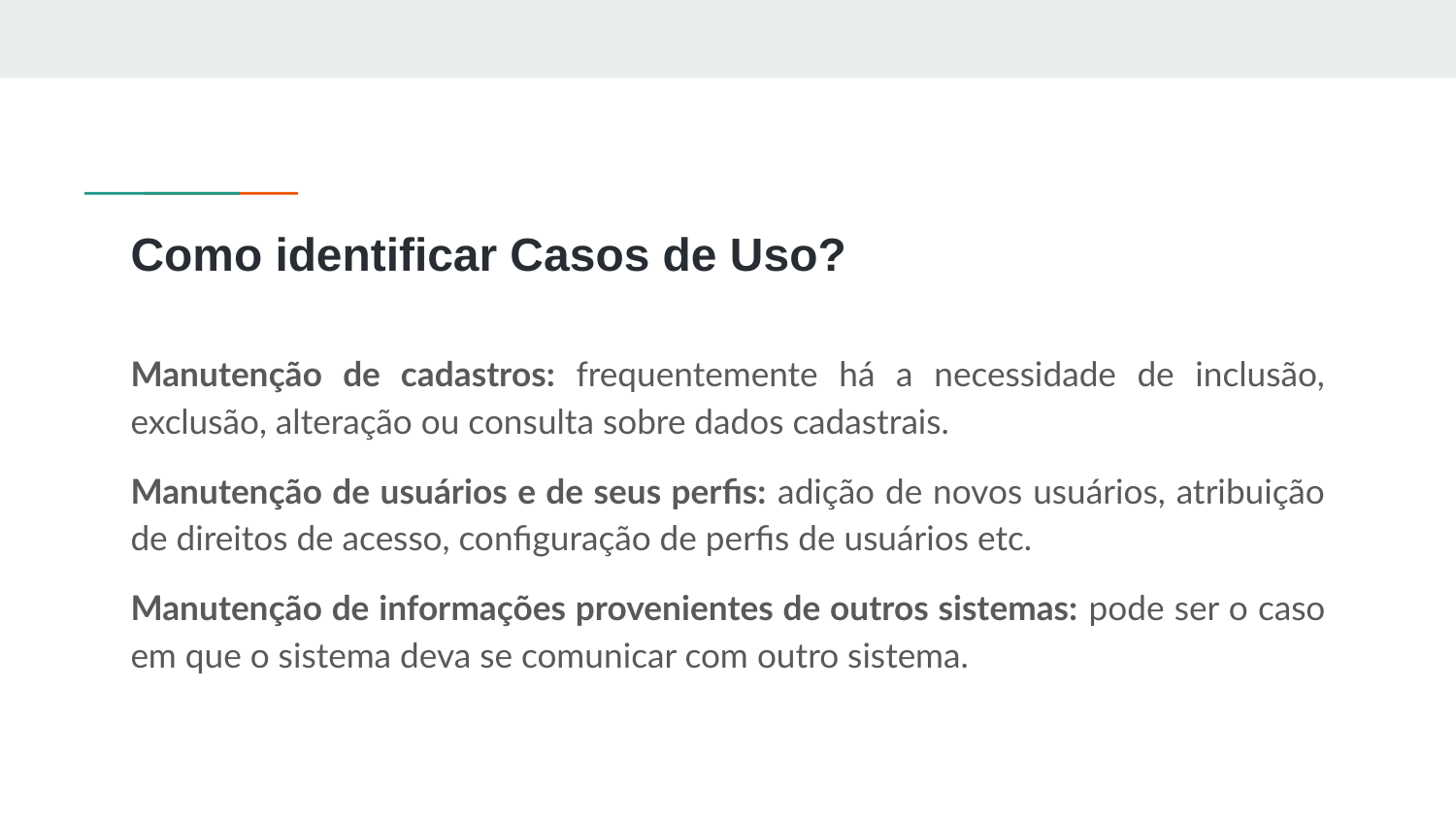

# Como identificar Casos de Uso?
Manutenção de cadastros: frequentemente há a necessidade de inclusão, exclusão, alteração ou consulta sobre dados cadastrais.
Manutenção de usuários e de seus perfis: adição de novos usuários, atribuição de direitos de acesso, configuração de perfis de usuários etc.
Manutenção de informações provenientes de outros sistemas: pode ser o caso em que o sistema deva se comunicar com outro sistema.